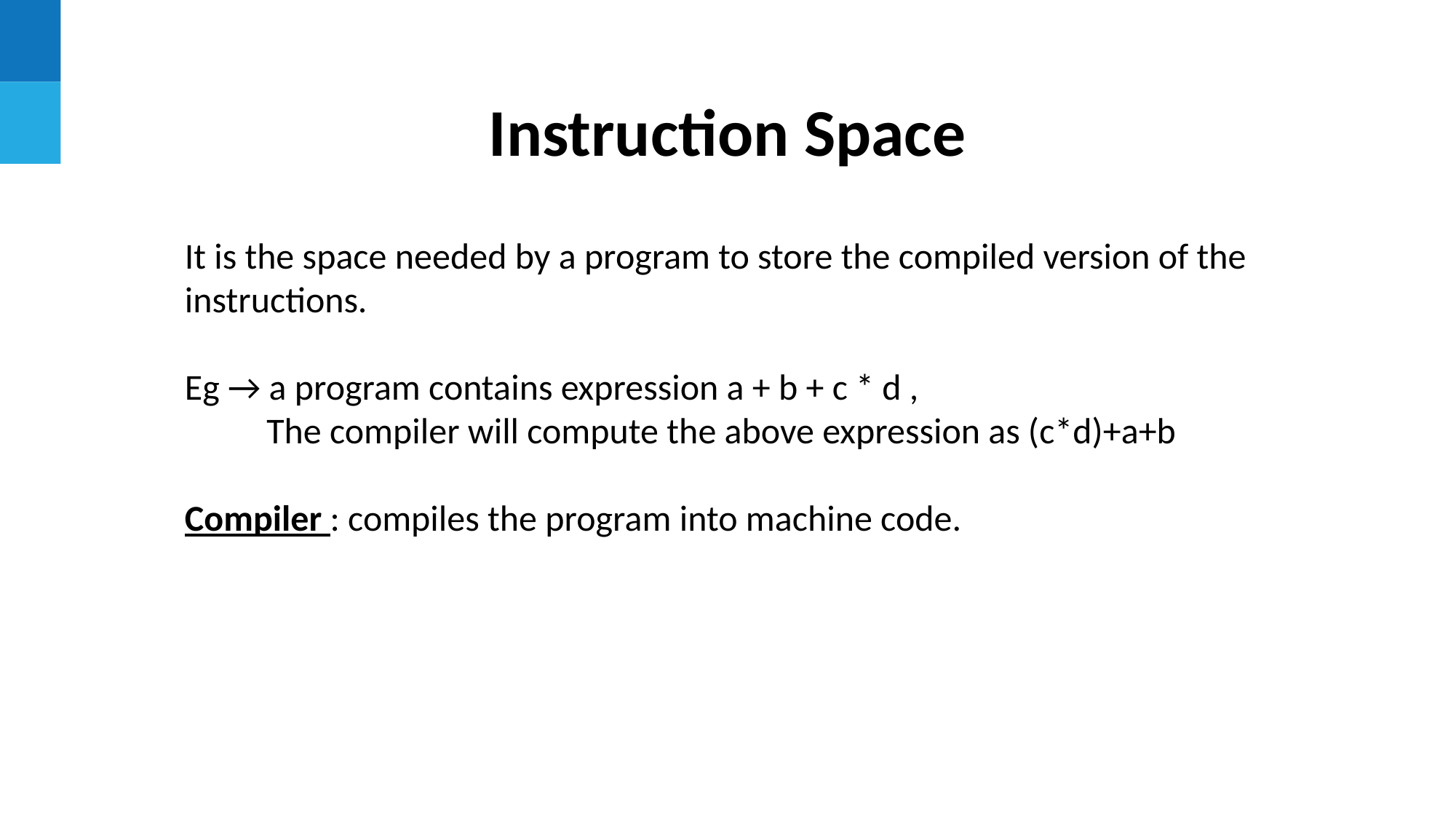

Instruction Space
It is the space needed by a program to store the compiled version of the instructions.

Eg → a program contains expression a + b + c * d ,
          The compiler will compute the above expression as (c*d)+a+b

Compiler : compiles the program into machine code.